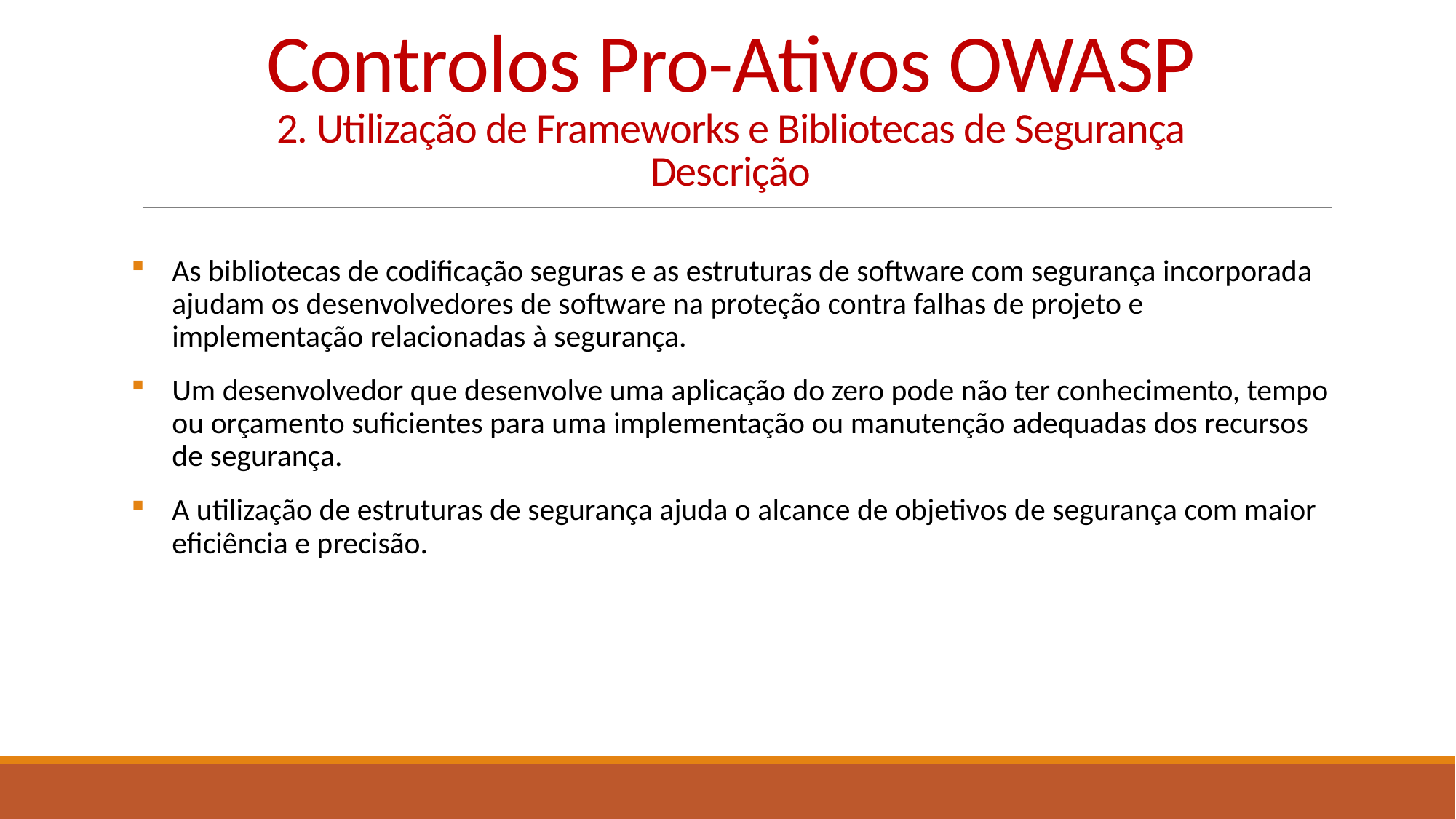

# Controlos Pro-Ativos OWASP 2. Utilização de Frameworks e Bibliotecas de Segurança Descrição
As bibliotecas de codificação seguras e as estruturas de software com segurança incorporada ajudam os desenvolvedores de software na proteção contra falhas de projeto e implementação relacionadas à segurança.
Um desenvolvedor que desenvolve uma aplicação do zero pode não ter conhecimento, tempo ou orçamento suficientes para uma implementação ou manutenção adequadas dos recursos de segurança.
A utilização de estruturas de segurança ajuda o alcance de objetivos de segurança com maior eficiência e precisão.